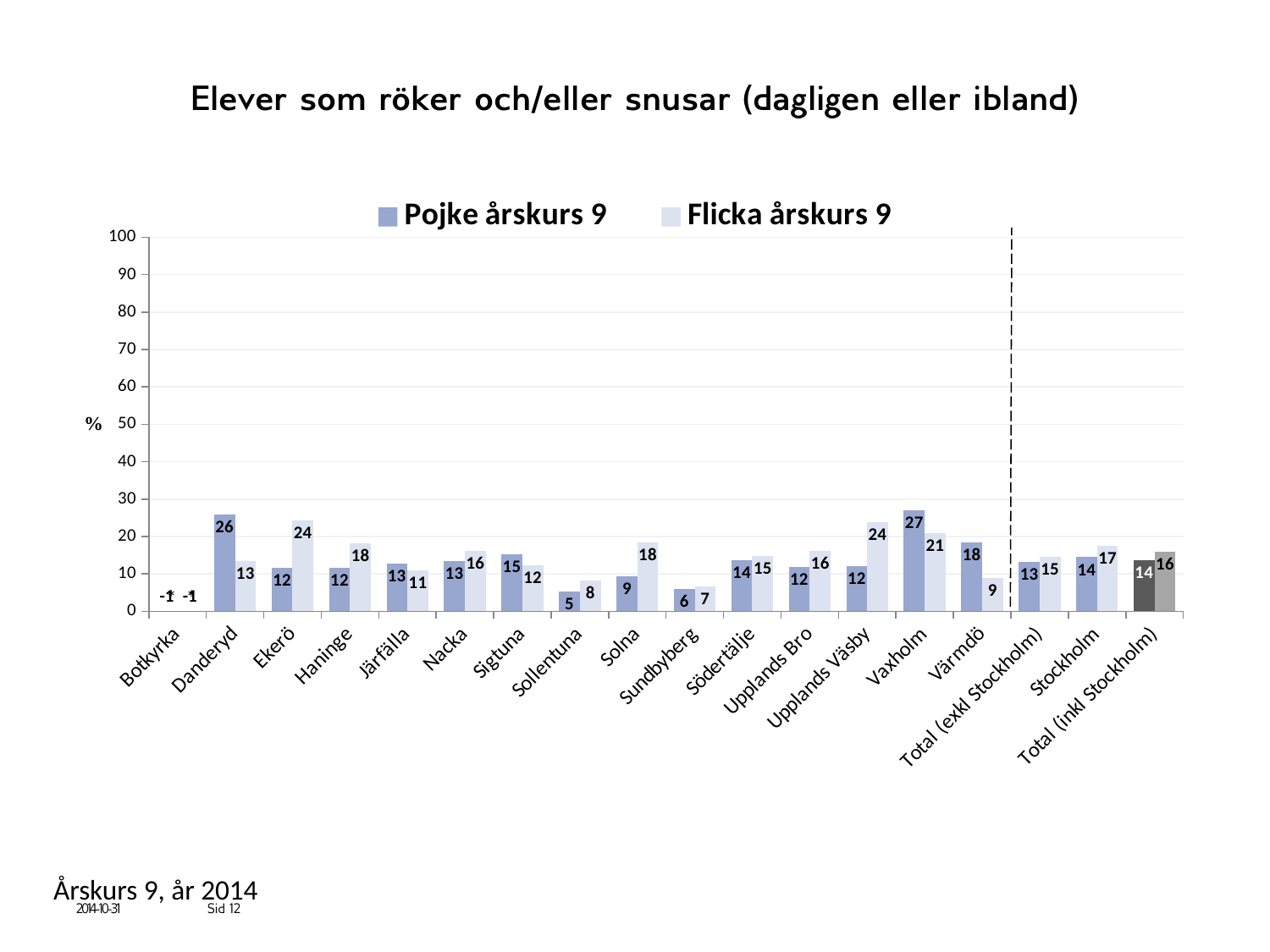

# Elever som röker och/eller snusar (dagligen eller ibland)

### Chart

| Category | Pojke årskurs 9 | Flicka årskurs 9 |
|---|---|---|
| Botkyrka | -1.0 | -1.0 |
| Danderyd | 25.882352941176443 | 13.461538461538462 |
| Ekerö | 11.666666666666684 | 24.299065420560748 |
| Haninge | 11.702127659574469 | 18.181818181818226 |
| Järfälla | 12.676056338028188 | 10.884353741496575 |
| Nacka | 13.404825737265416 | 16.0771704180065 |
| Sigtuna | 15.346534653465376 | 12.26993865030675 |
| Sollentuna | 5.343511450381679 | 8.219178082191748 |
| Solna | 9.352517985611515 | 18.49315068493149 |
| Sundbyberg | 6.0 | 6.666666666666667 |
| Södertälje | 13.662790697674422 | 14.81481481481482 |
| Upplands Bro | 11.827956989247324 | 16.129032258064516 |
| Upplands Väsby | 12.179487179487205 | 23.841059602649008 |
| Vaxholm | 27.027027027027028 | 20.930232558139487 |
| Värmdö | 18.333333333333275 | 8.9473684210526 |
| Total (exkl Stockholm) | 13.156940920623414 | 14.61449942462601 |
| Stockholm | 14.475492441594136 | 17.415730337078617 |
| Total (inkl Stockholm) | 13.739376770538245 | 15.876027830487057 |
*  *
Årskurs 9, år 2014
2014-10-31
Sid 12